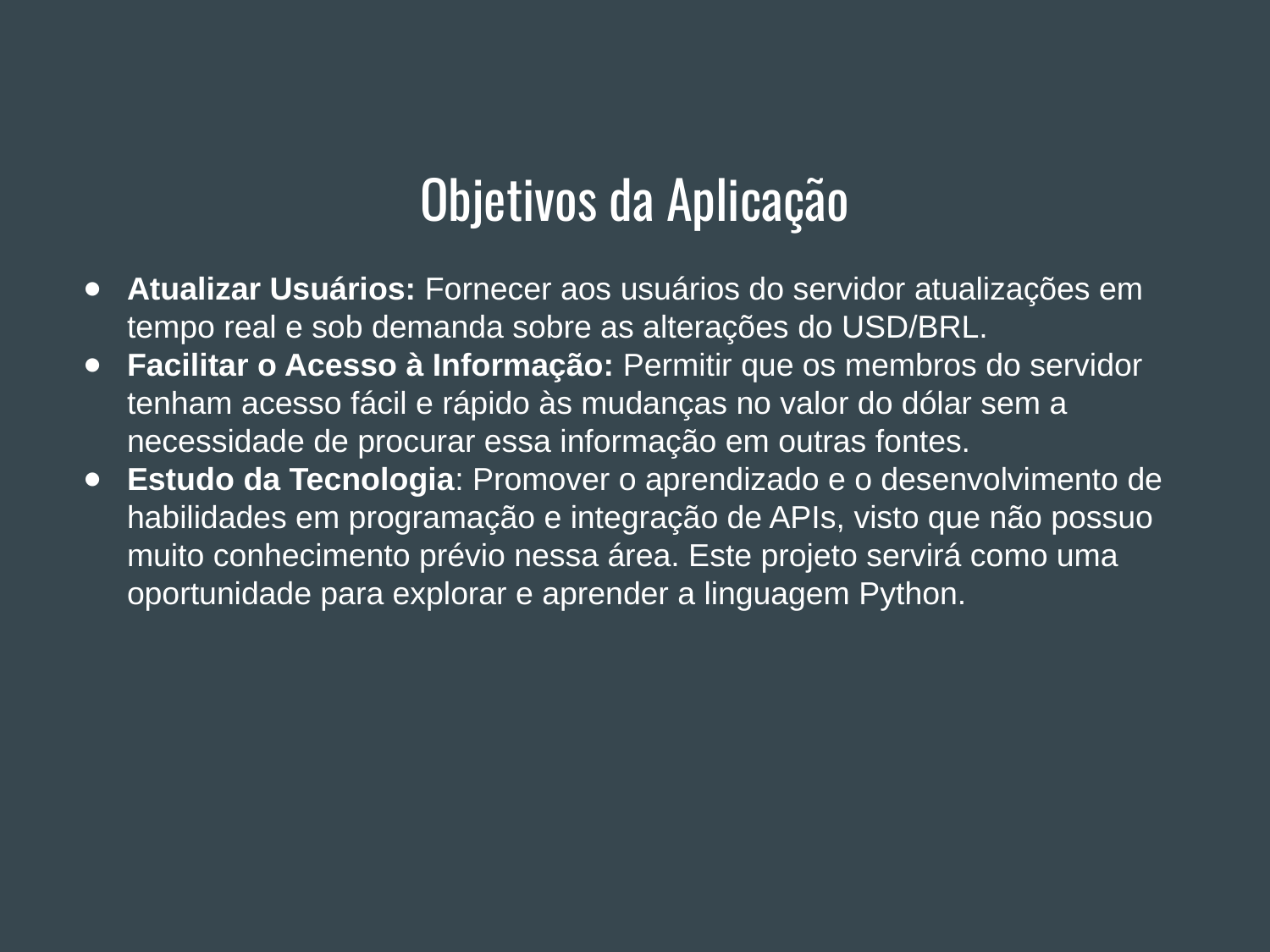

# Objetivos da Aplicação
Atualizar Usuários: Fornecer aos usuários do servidor atualizações em tempo real e sob demanda sobre as alterações do USD/BRL.
Facilitar o Acesso à Informação: Permitir que os membros do servidor tenham acesso fácil e rápido às mudanças no valor do dólar sem a necessidade de procurar essa informação em outras fontes.
Estudo da Tecnologia: Promover o aprendizado e o desenvolvimento de habilidades em programação e integração de APIs, visto que não possuo muito conhecimento prévio nessa área. Este projeto servirá como uma oportunidade para explorar e aprender a linguagem Python.